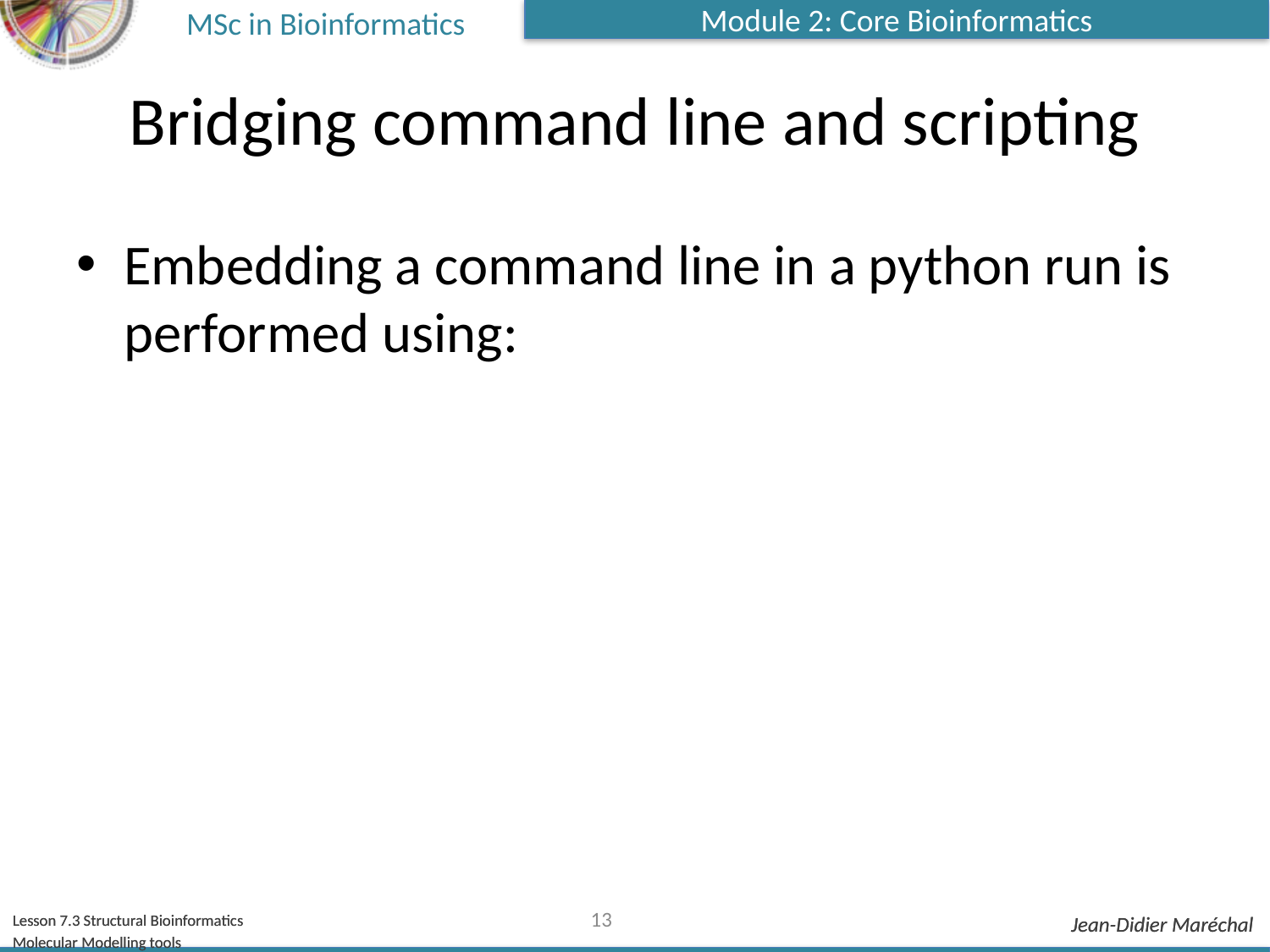

# Bridging command line and scripting
Embedding a command line in a python run is performed using:

13